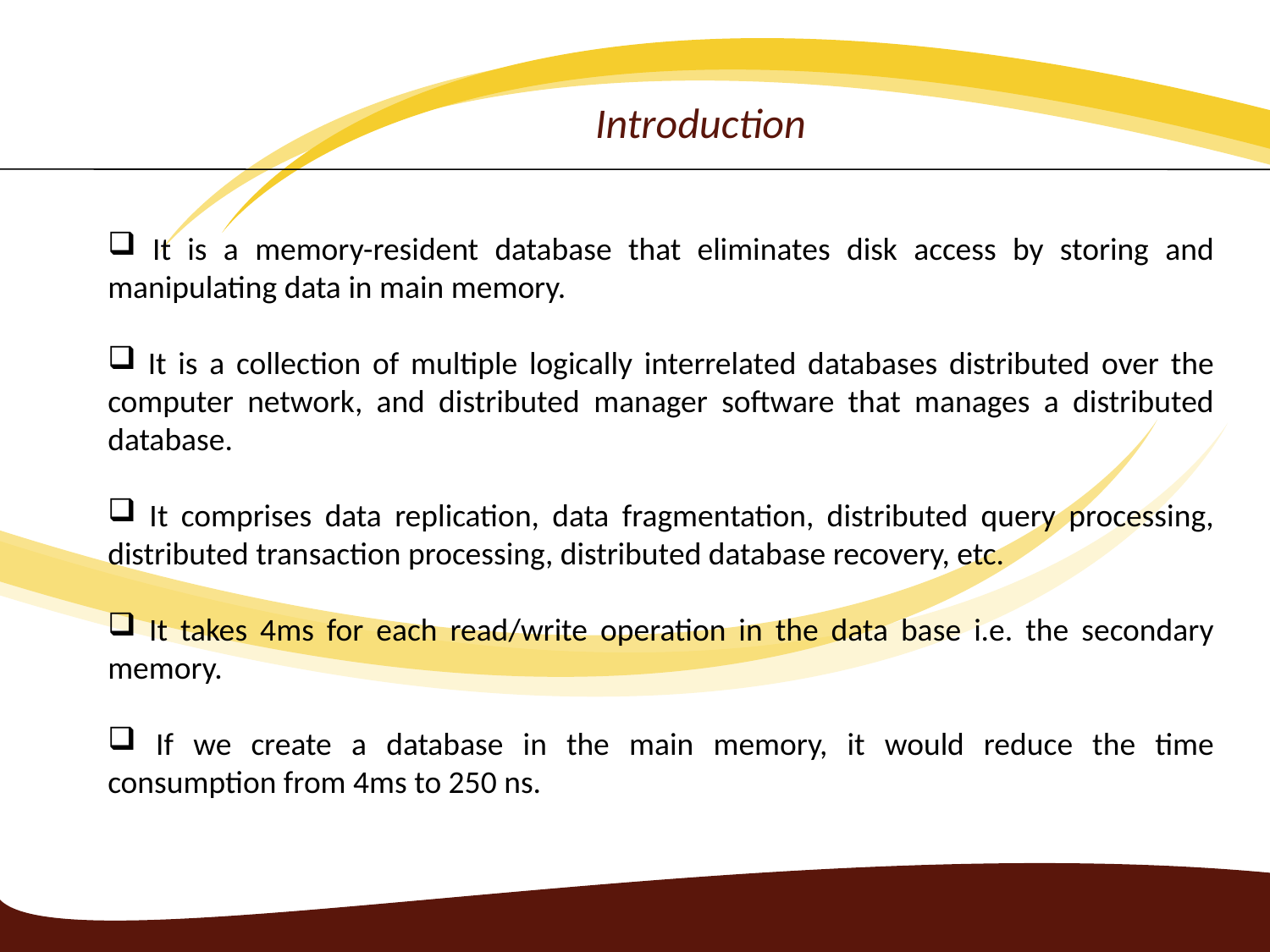

Introduction
 It is a memory-resident database that eliminates disk access by storing and manipulating data in main memory.

 It is a collection of multiple logically interrelated databases distributed over the computer network, and distributed manager software that manages a distributed database.

 It comprises data replication, data fragmentation, distributed query processing, distributed transaction processing, distributed database recovery, etc.

 It takes 4ms for each read/write operation in the data base i.e. the secondary memory.

 If we create a database in the main memory, it would reduce the time consumption from 4ms to 250 ns.